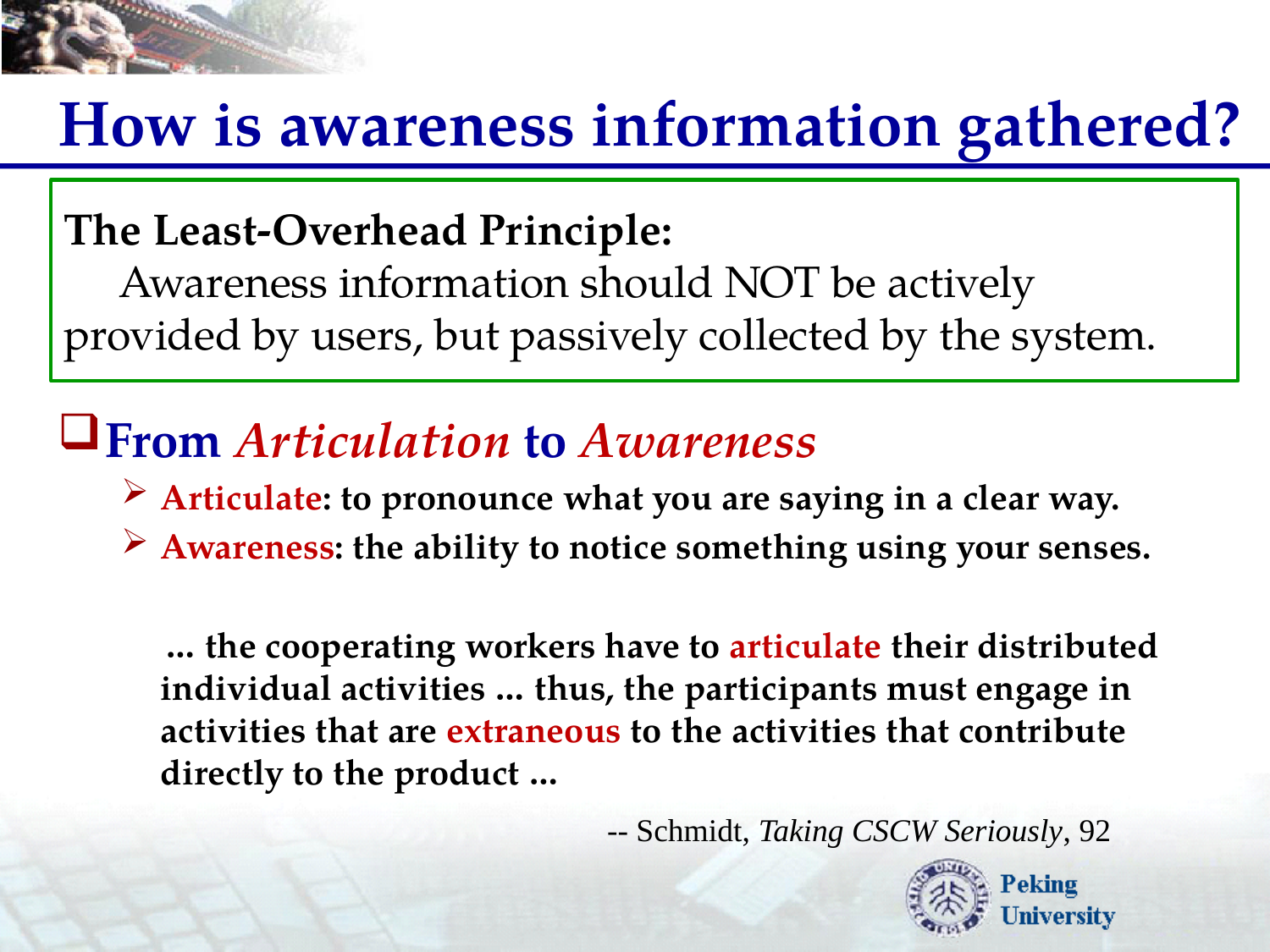

# How is awareness information gathered?
The Least-Overhead Principle:
     Awareness information should NOT be actively provided by users, but passively collected by the system.
From Articulation to Awareness
Articulate: to pronounce what you are saying in a clear way.
Awareness: the ability to notice something using your senses.

     … the cooperating workers have to articulate their distributed individual activities … thus, the participants must engage in activities that are extraneous to the activities that contribute directly to the product …
-- Schmidt, Taking CSCW Seriously, 92